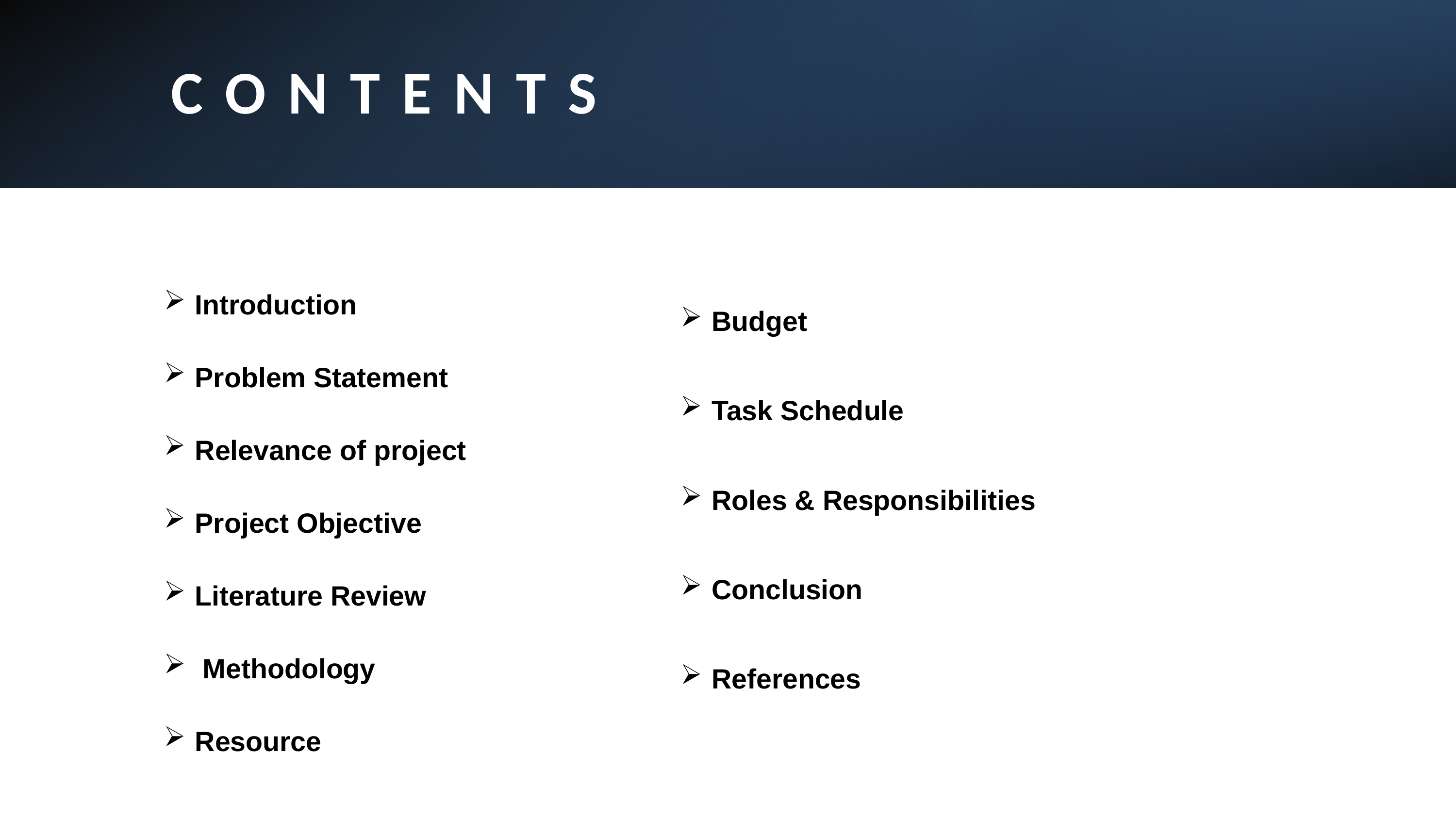

CONTENTS
Introduction
Problem Statement
Relevance of project
Project Objective
Literature Review
 Methodology
Resource
Budget
Task Schedule
Roles & Responsibilities
Conclusion
References